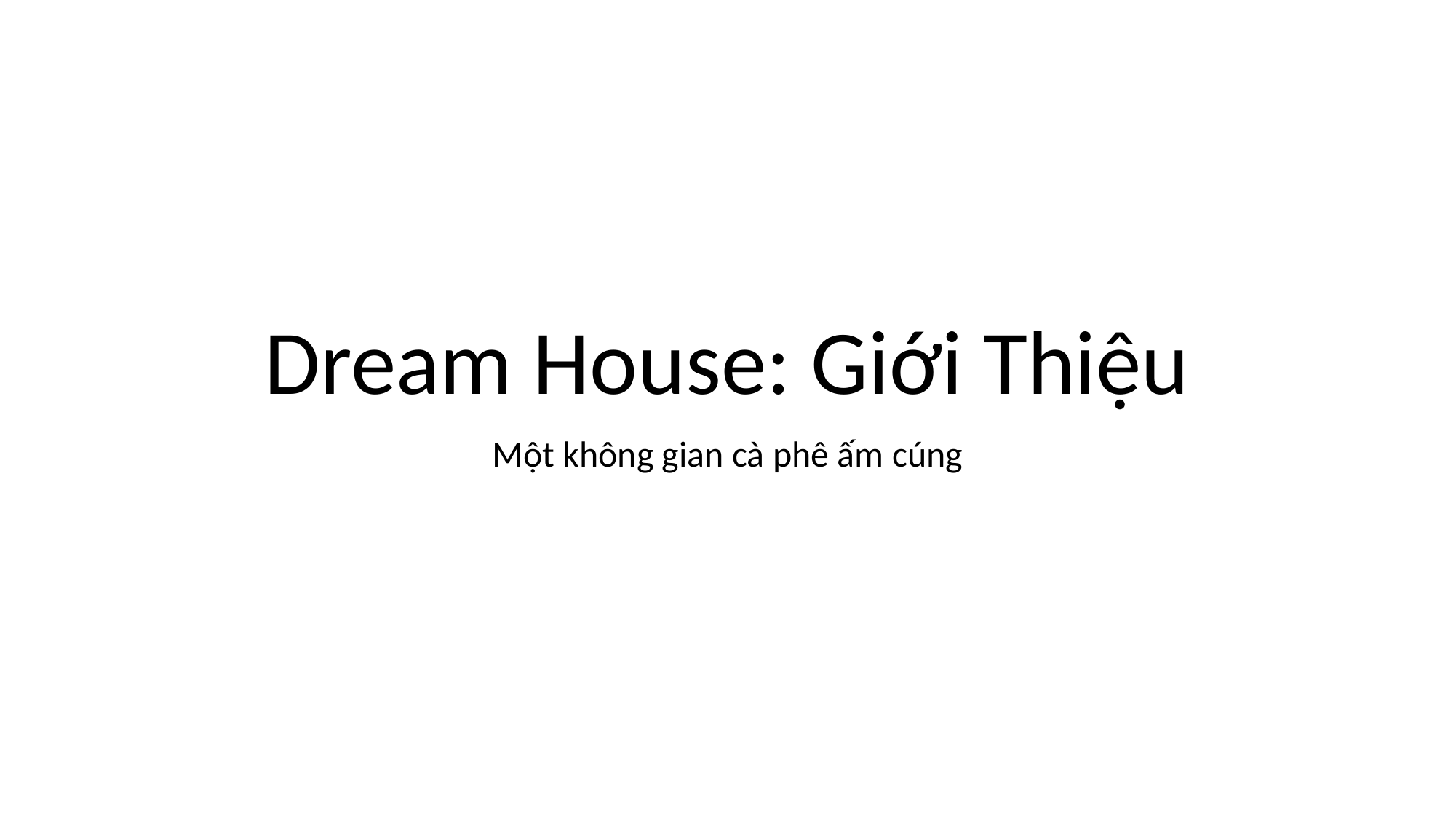

# Dream House: Giới Thiệu
Một không gian cà phê ấm cúng